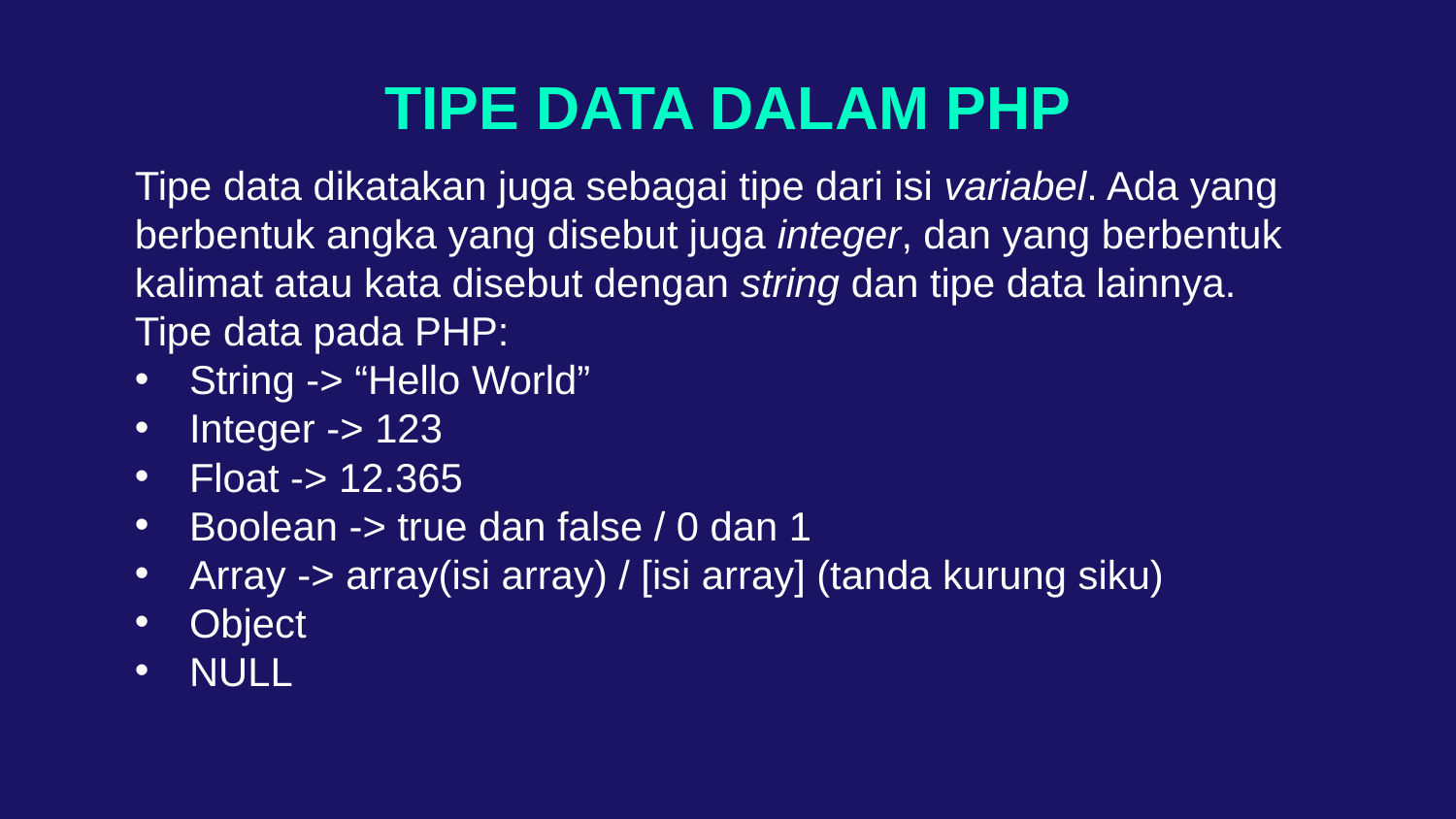

# TIPE DATA DALAM PHP
Tipe data dikatakan juga sebagai tipe dari isi variabel. Ada yang berbentuk angka yang disebut juga integer, dan yang berbentuk kalimat atau kata disebut dengan string dan tipe data lainnya.
Tipe data pada PHP:
String -> “Hello World”
Integer -> 123
Float -> 12.365
Boolean -> true dan false / 0 dan 1
Array -> array(isi array) / [isi array] (tanda kurung siku)
Object
NULL